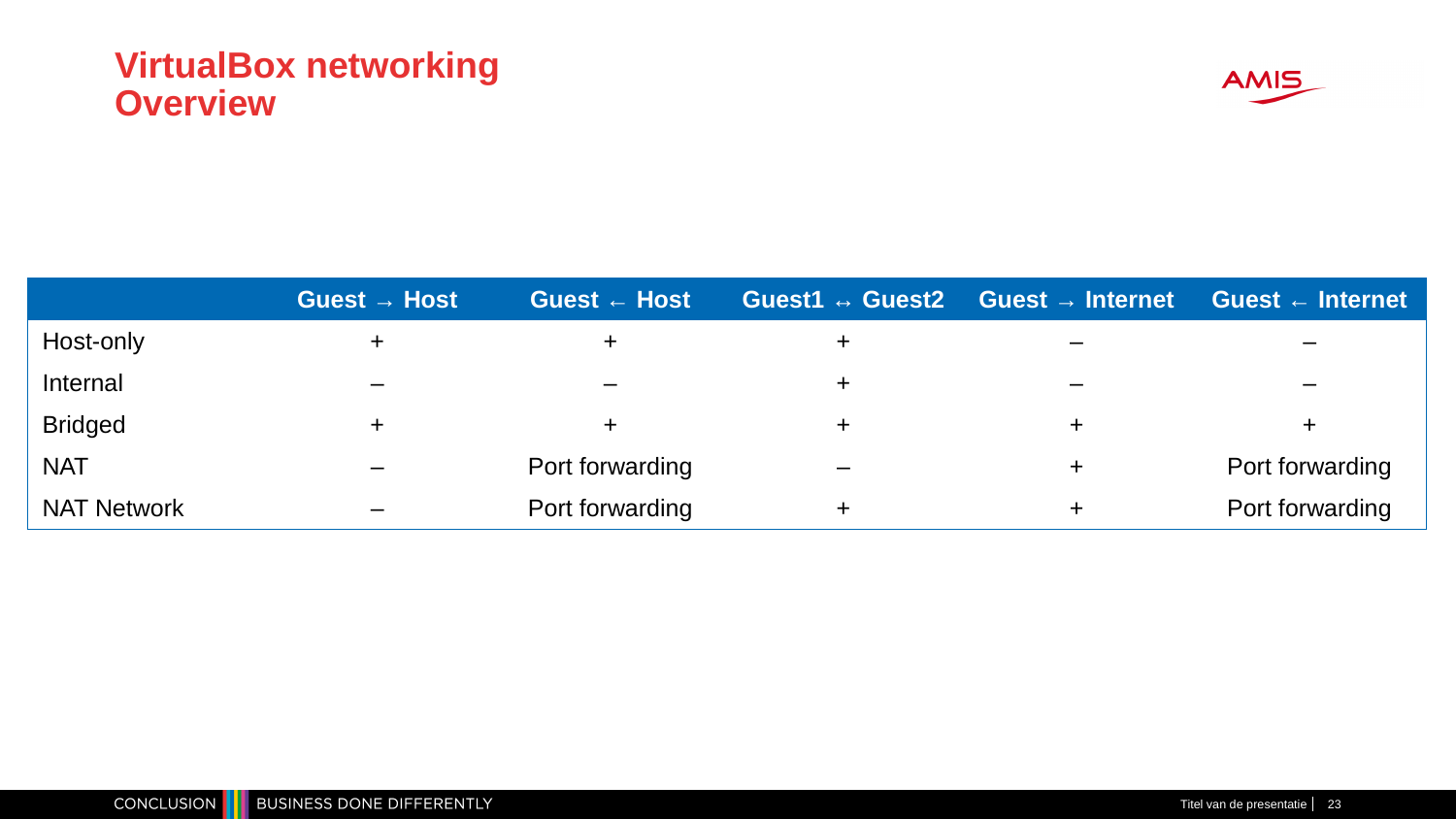

# VirtualBox networking Overview
|  | Guest → Host | Guest ← Host | Guest1 ↔ Guest2 | Guest → Internet | Guest ← Internet |
| --- | --- | --- | --- | --- | --- |
| Host-only | + | + | + | – | – |
| Internal | – | – | + | – | – |
| Bridged | + | + | + | + | + |
| NAT | – | Port forwarding | – | + | Port forwarding |
| NAT Network | – | Port forwarding | + | + | Port forwarding |
Titel van de presentatie
23